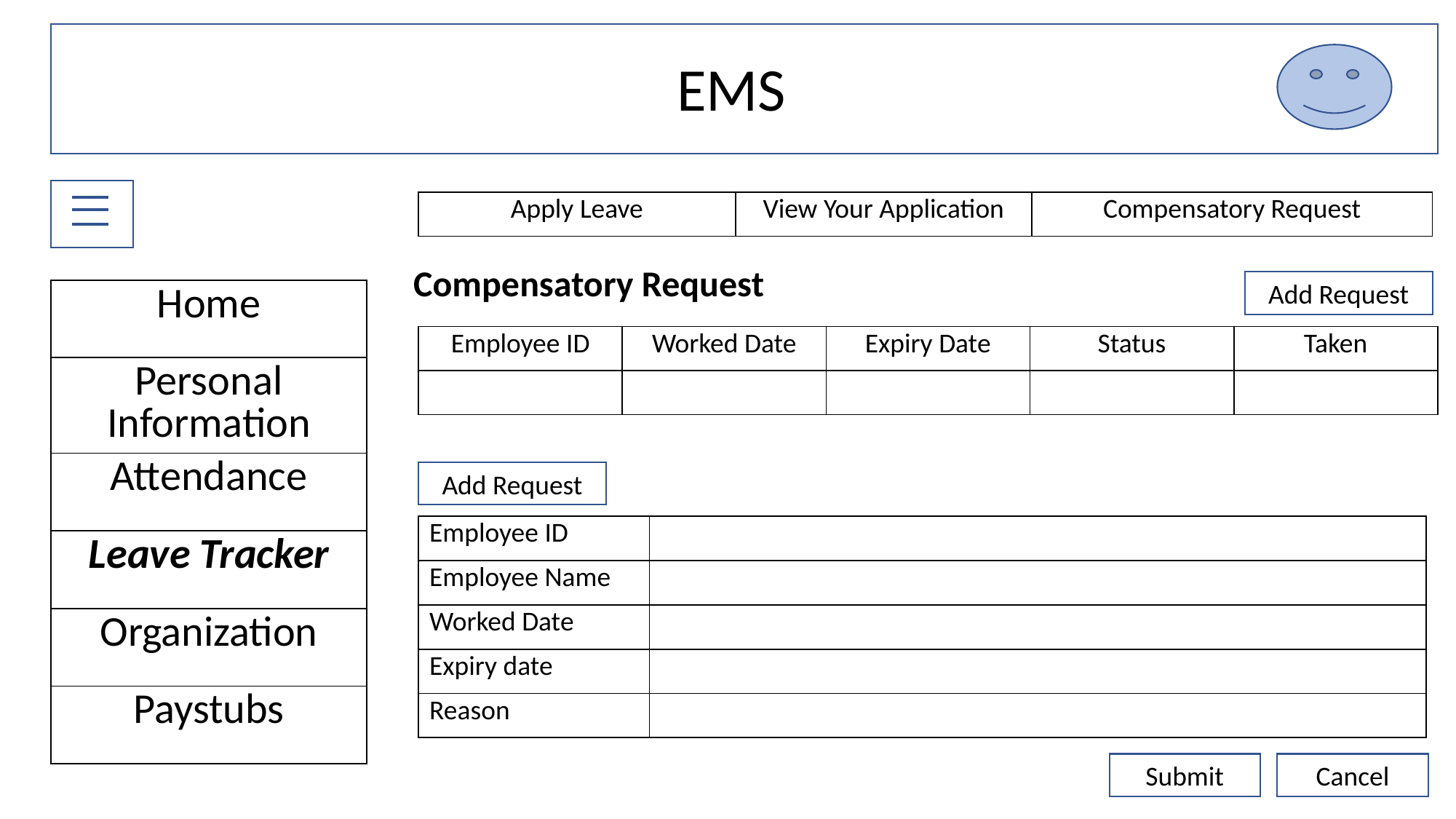

EMS

EMS

| Apply Leave | View Your Application | Compensatory Request |
| --- | --- | --- |

Compensatory Request
Add Request
| Home |
| --- |
| Personal Information |
| Attendance |
| Leave Tracker |
| Organization |
| Paystubs |
| Employee ID | Worked Date | Expiry Date | Status | Taken |
| --- | --- | --- | --- | --- |
|  |  |  |  |  |
Add Request
| Employee ID |  |
| --- | --- |
| Employee Name |  |
| Worked Date |  |
| Expiry date |  |
| Reason |  |
Submit
Cancel